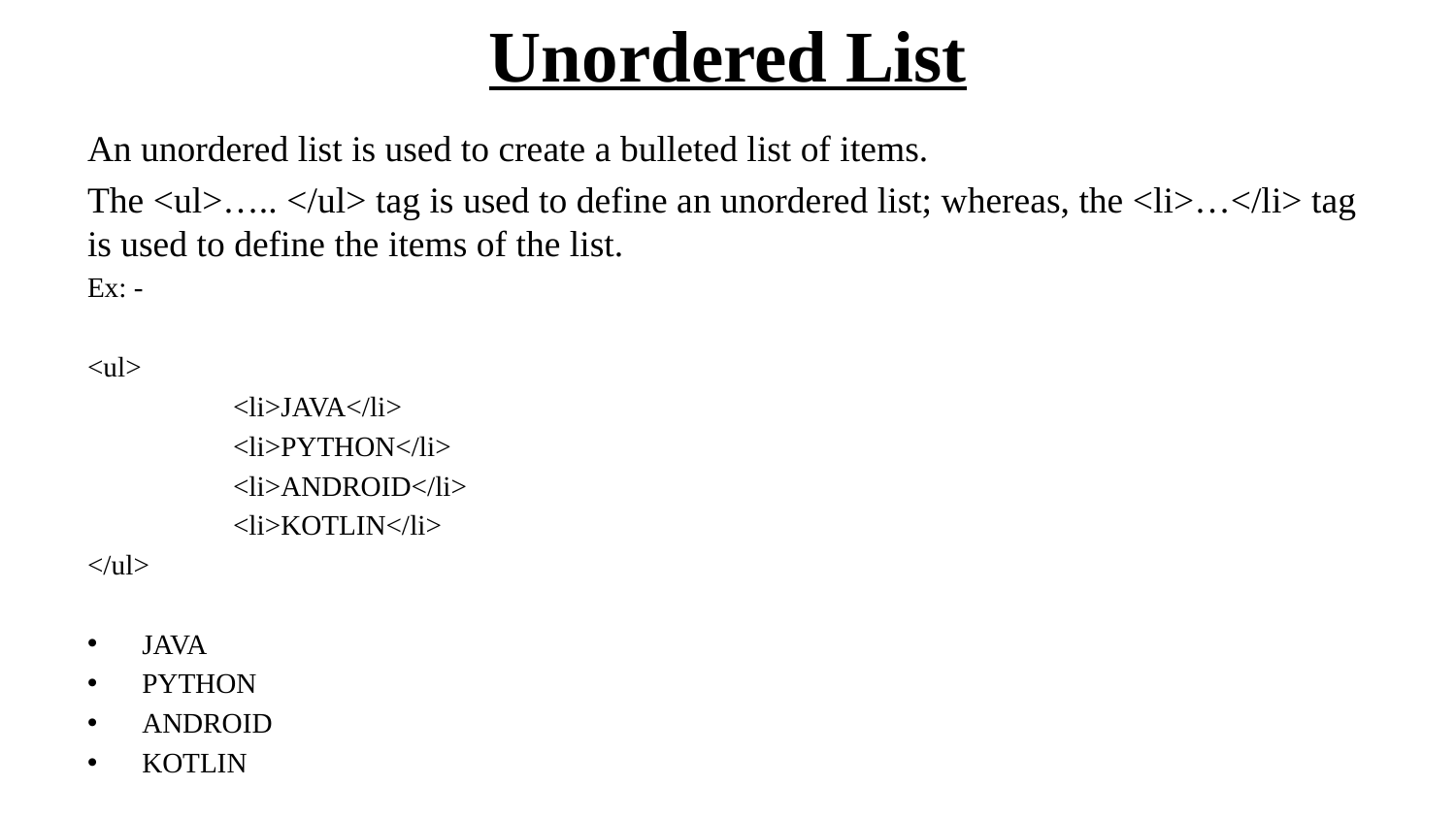

# Unordered List
An unordered list is used to create a bulleted list of items.
The <ul>….. </ul> tag is used to define an unordered list; whereas, the <li>…</li> tag is used to define the items of the list.
Ex: -

<ul>
	<li>JAVA</li>
	<li>PYTHON</li>
	<li>ANDROID</li>
	<li>KOTLIN</li>
</ul>

JAVA
PYTHON
ANDROID
KOTLIN